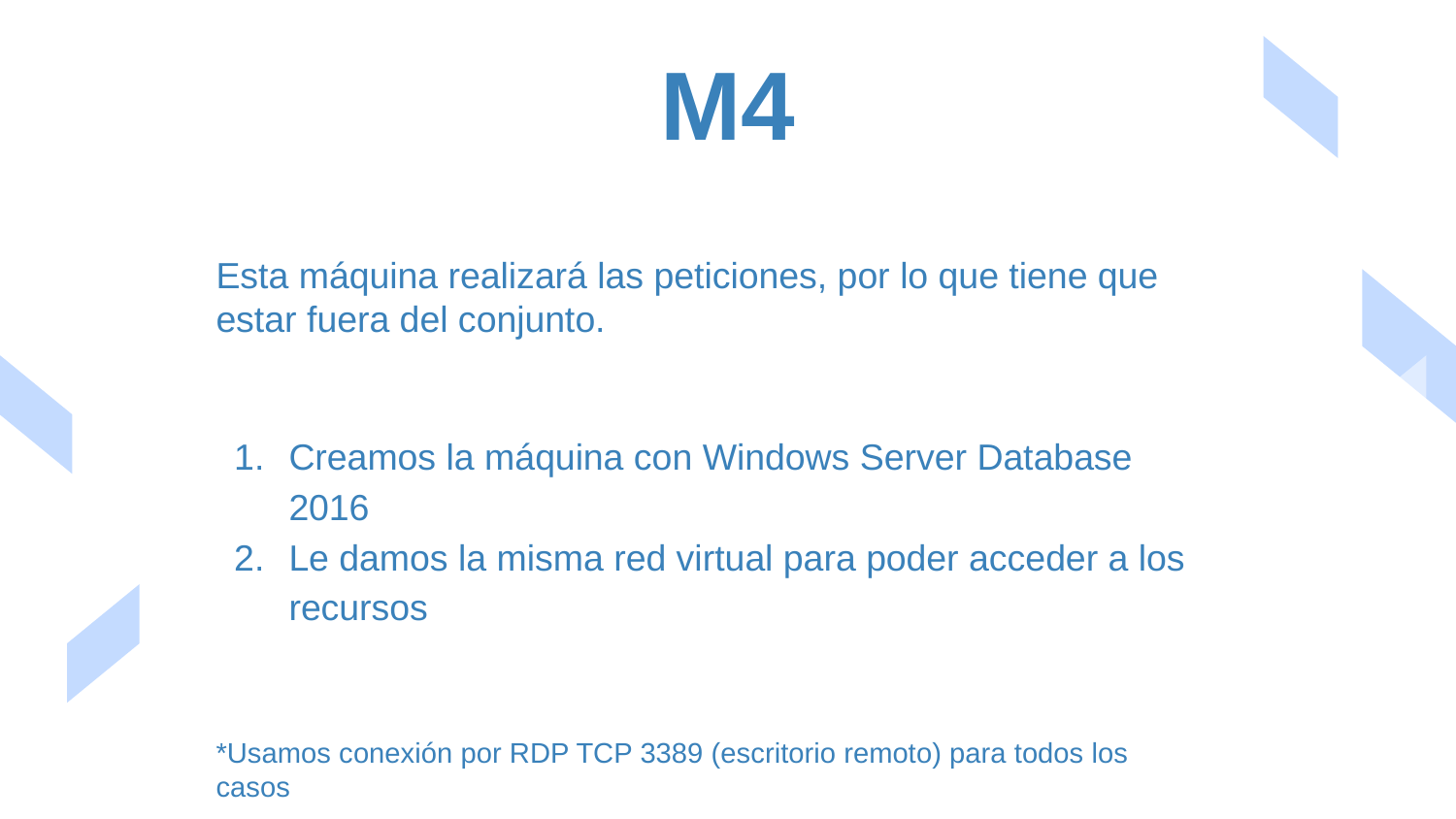

M4
Esta máquina realizará las peticiones, por lo que tiene que estar fuera del conjunto.

Creamos la máquina con Windows Server Database 2016
Le damos la misma red virtual para poder acceder a los recursos

*Usamos conexión por RDP TCP 3389 (escritorio remoto) para todos los casos